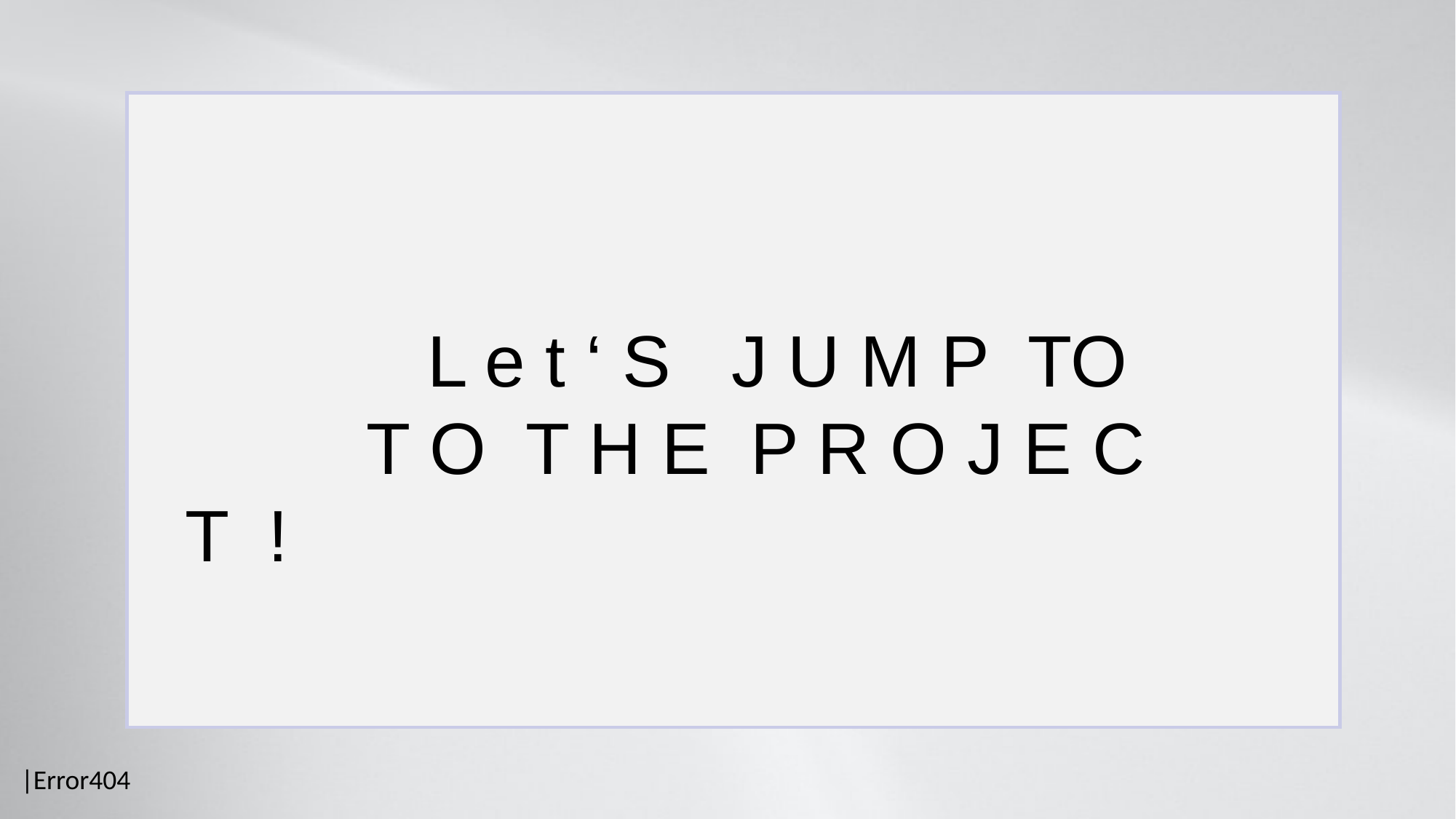

L e t ‘ S   J U M P  TO
         T O  T H E  P R O J E C T  !
 |Error404